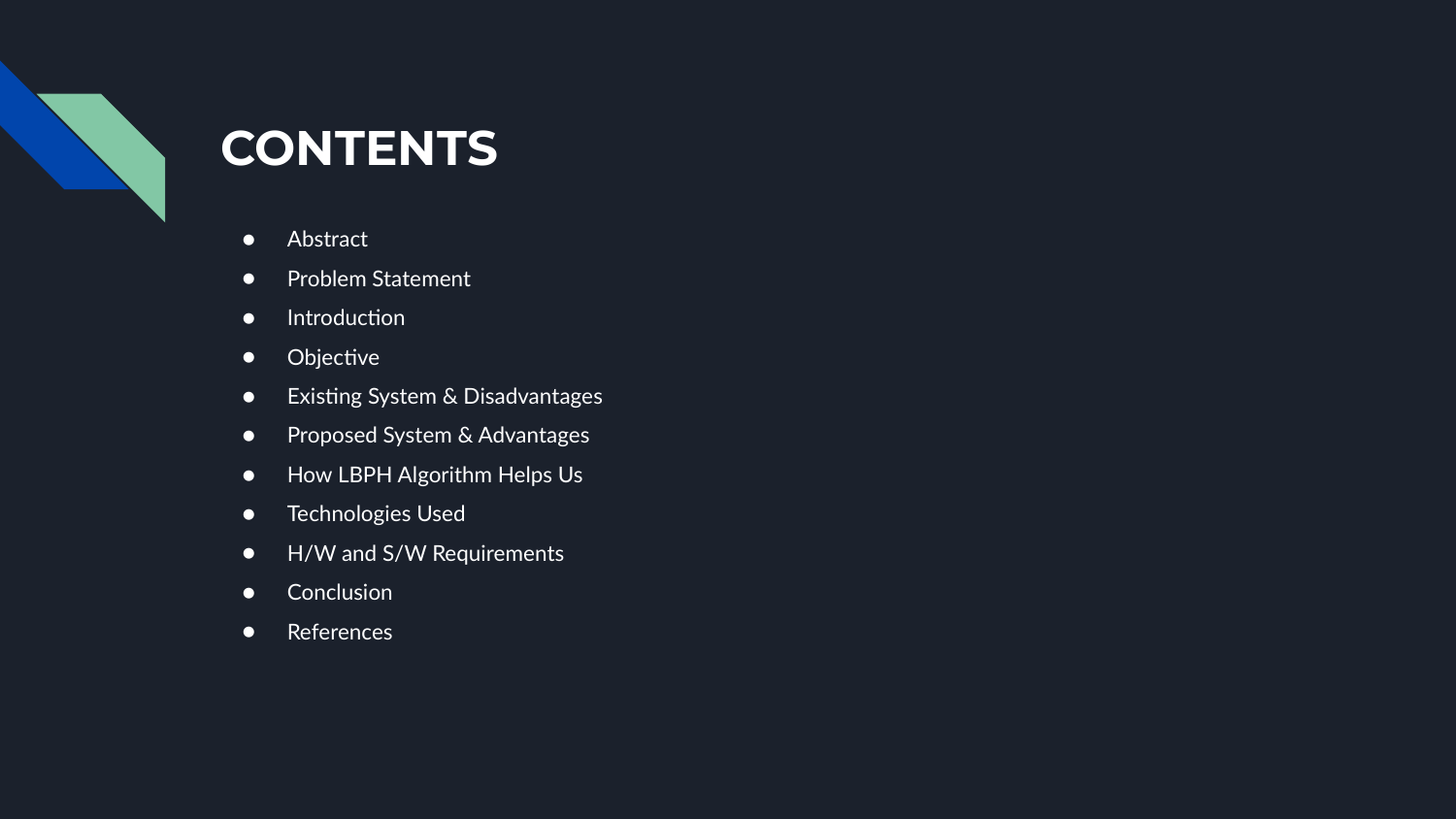

# CONTENTS
Abstract
Problem Statement
Introduction
Objective
Existing System & Disadvantages
Proposed System & Advantages
How LBPH Algorithm Helps Us
Technologies Used
H/W and S/W Requirements
Conclusion
References